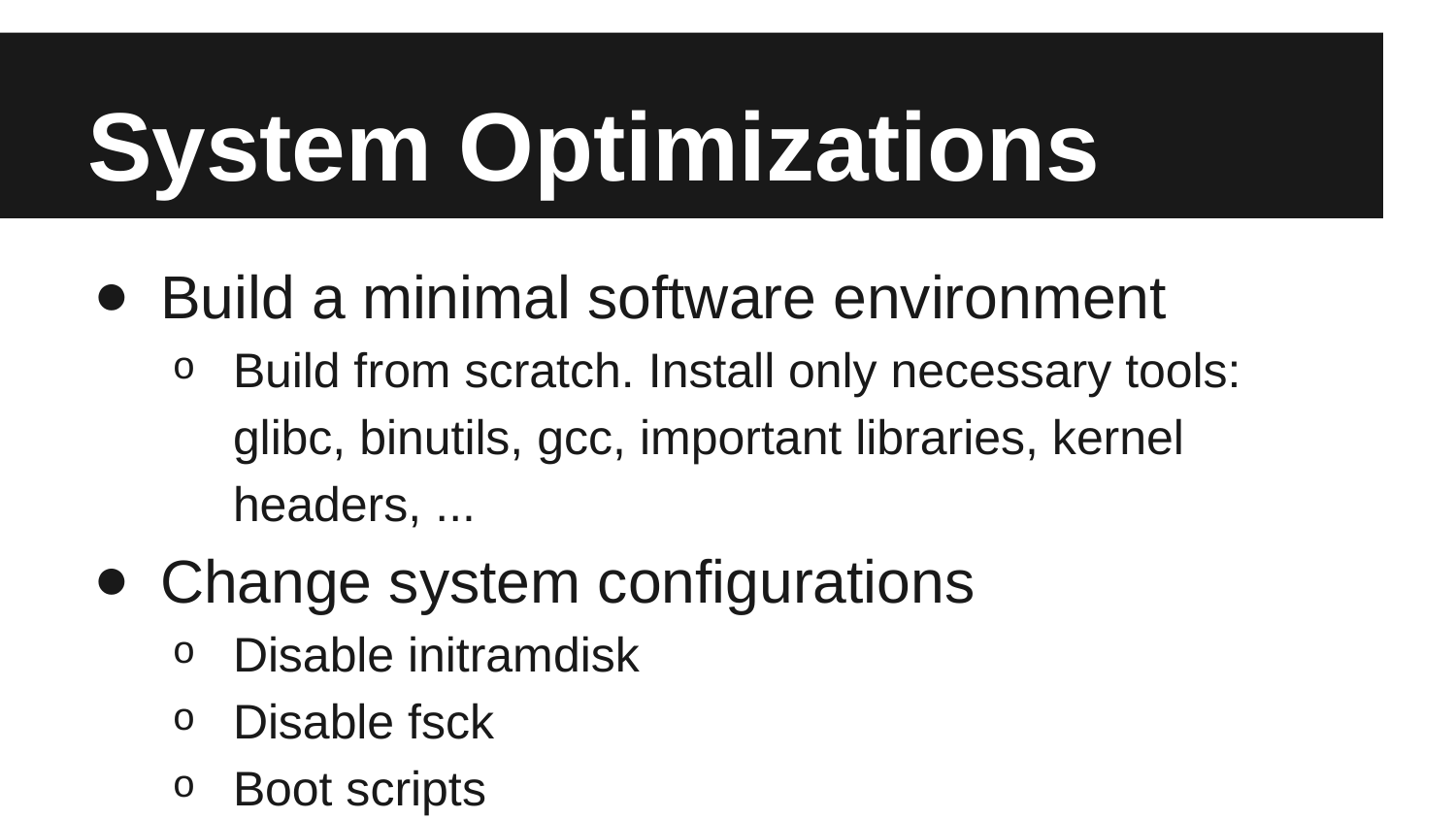

# System Optimizations
Build a minimal software environment
Build from scratch. Install only necessary tools: glibc, binutils, gcc, important libraries, kernel headers, ...
Change system configurations
Disable initramdisk
Disable fsck
Boot scripts